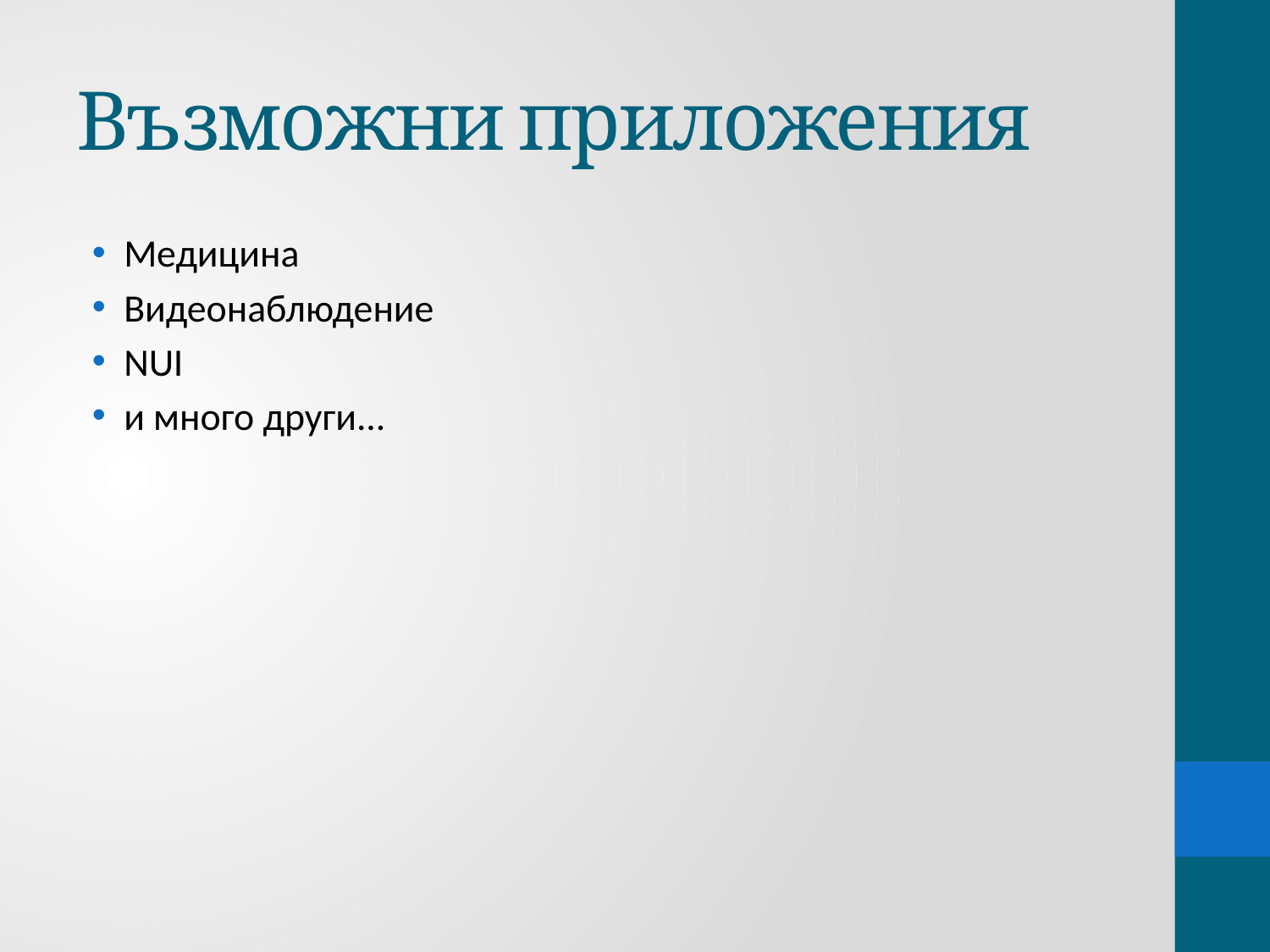

# Възможни приложения
Медицина
Видеонаблюдение
NUI
и много други...